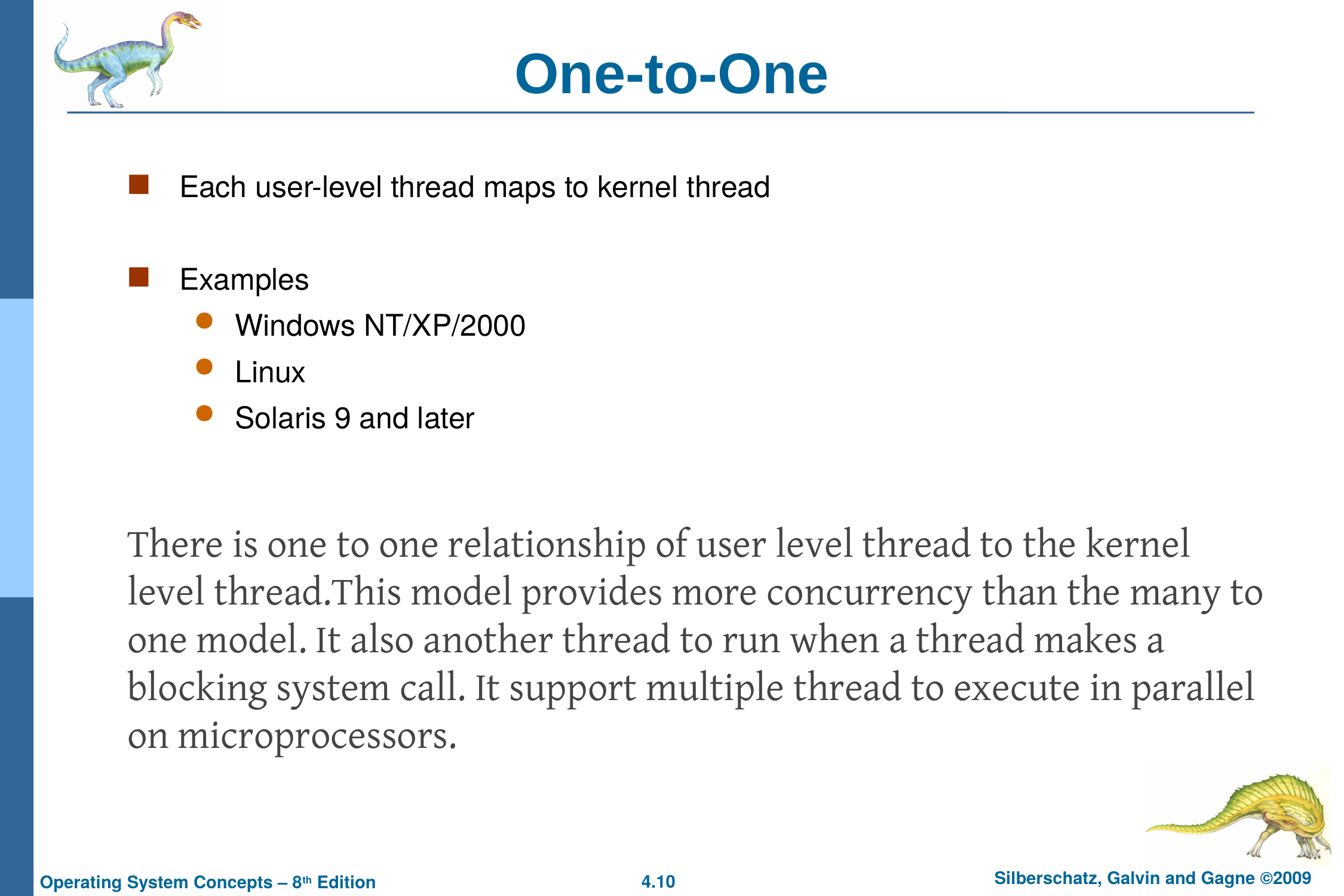

# One-to-One
Each user-level thread maps to kernel thread

Examples
Windows NT/XP/2000
Linux
Solaris 9 and later
There is one to one relationship of user level thread to the kernel level thread.This model provides more concurrency than the many to one model. It also another thread to run when a thread makes a blocking system call. It support multiple thread to execute in parallel on microprocessors.